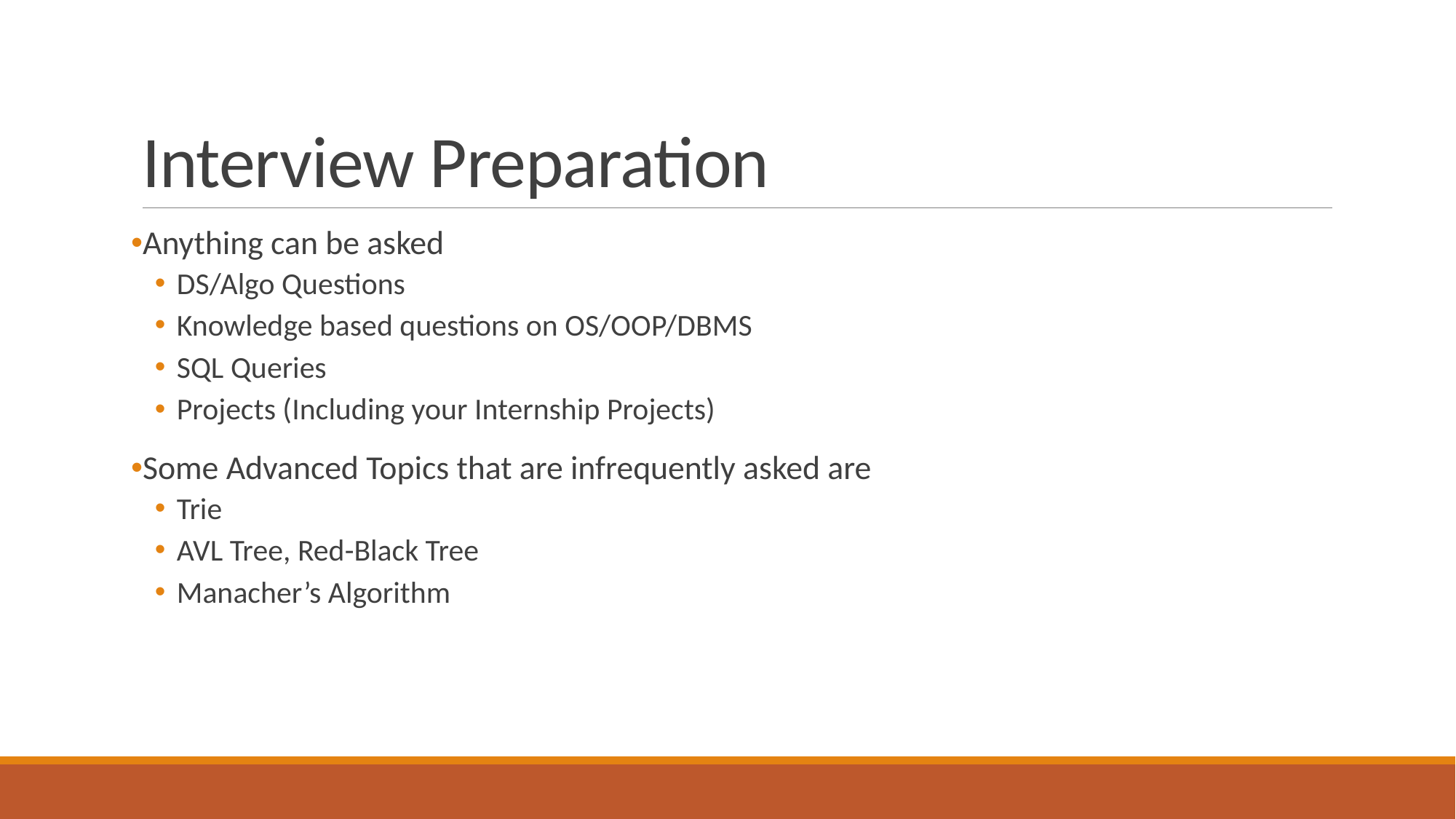

# Interview Preparation
Anything can be asked
DS/Algo Questions
Knowledge based questions on OS/OOP/DBMS
SQL Queries
Projects (Including your Internship Projects)
Some Advanced Topics that are infrequently asked are
Trie
AVL Tree, Red-Black Tree
Manacher’s Algorithm